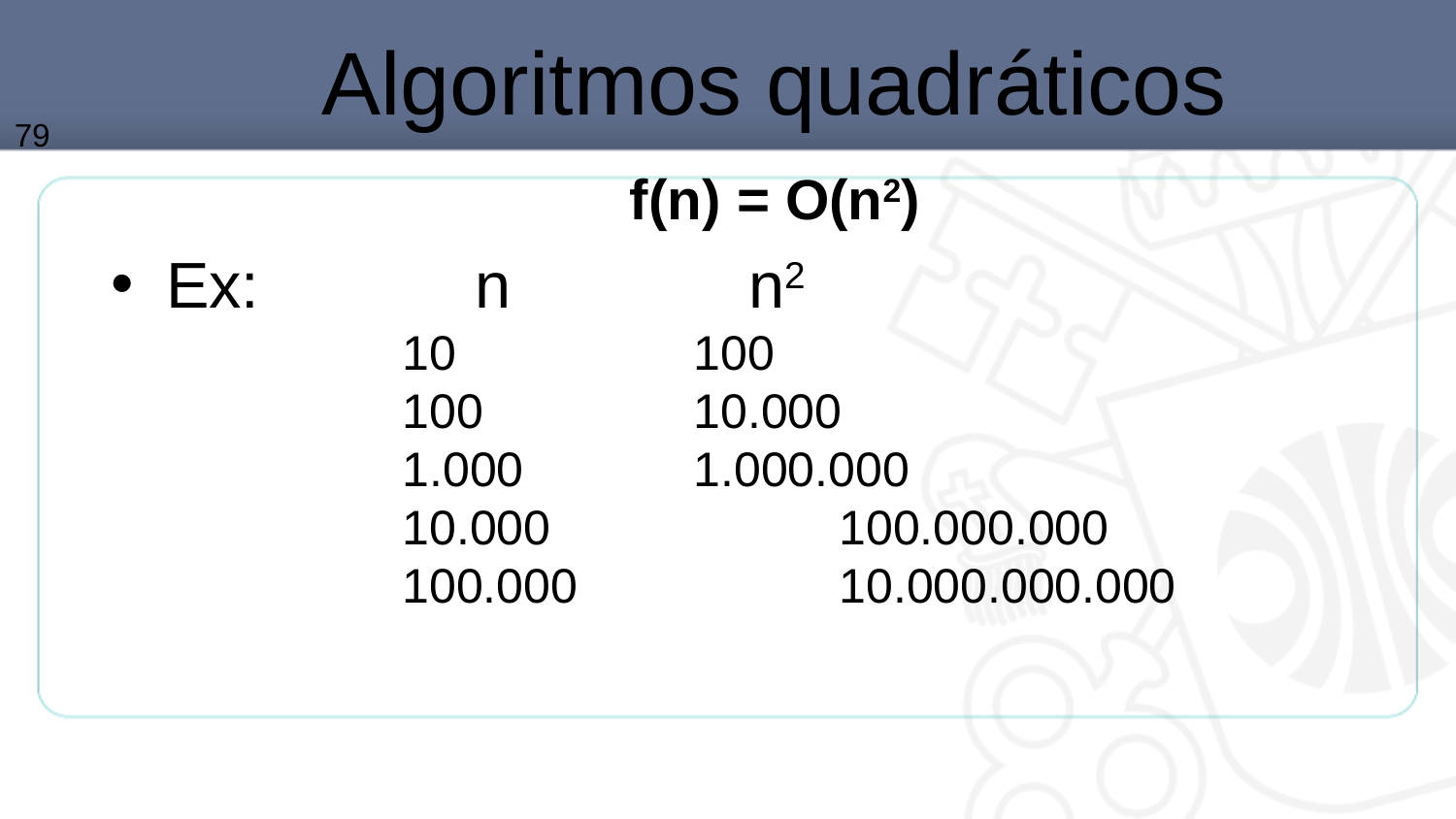

# Algoritmos quadráticos
79
f(n) = O(n2)
Ex:		 n		n2
		10		100
		100		10.000
		1.000		1.000.000
		10.000		100.000.000
		100.000		10.000.000.000